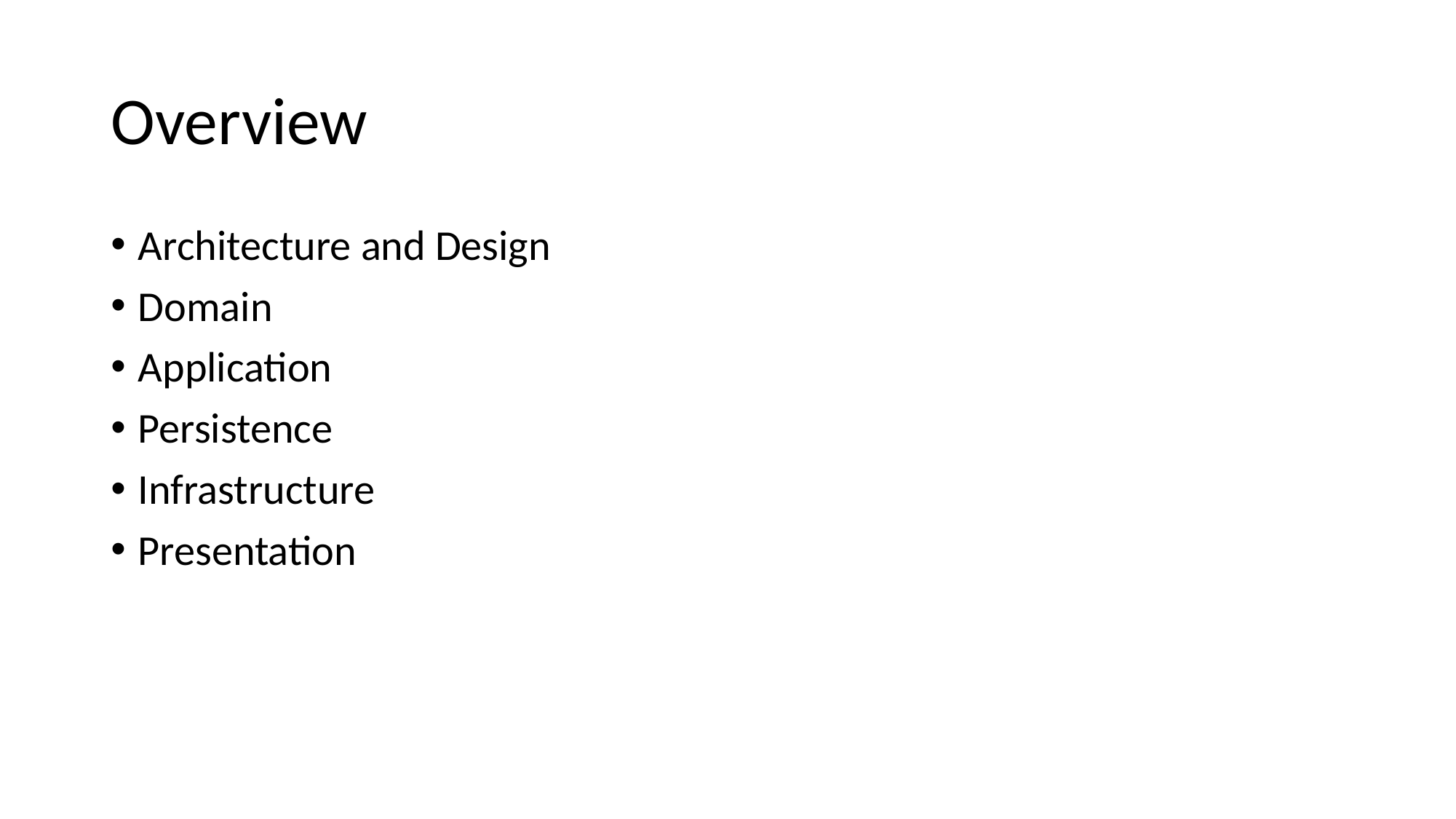

# Overview
Architecture and Design
Domain
Application
Persistence
Infrastructure
Presentation